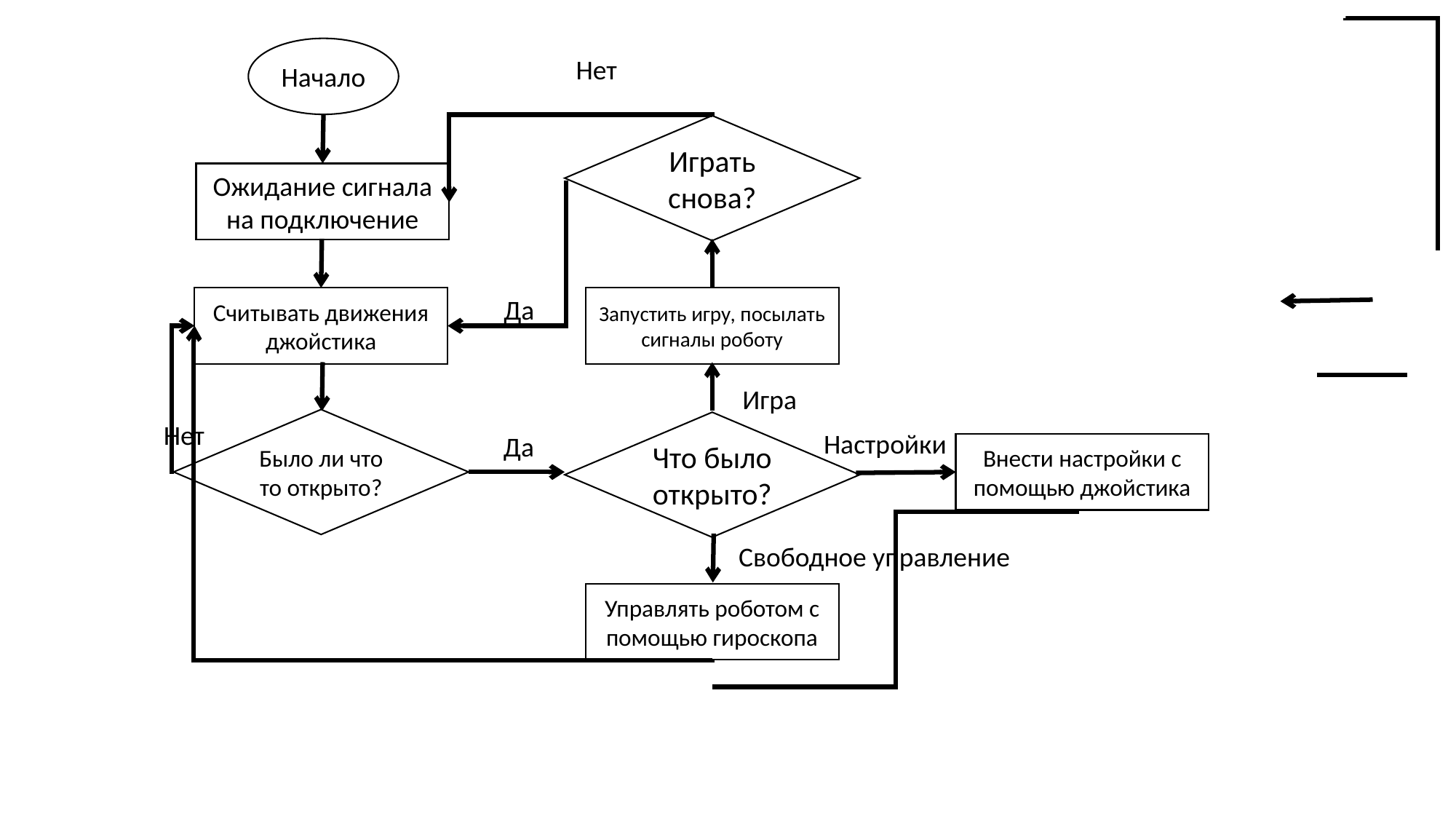

Начало
Нет
Играть снова?
Ожидание сигнала на подключение
Да
Считывать движения джойстика
Запустить игру, посылать сигналы роботу
Игра
Было ли что то открыто?
Нет
Что было открыто?
Настройки
Да
Внести настройки с помощью джойстика
Свободное управление
Управлять роботом с помощью гироскопа